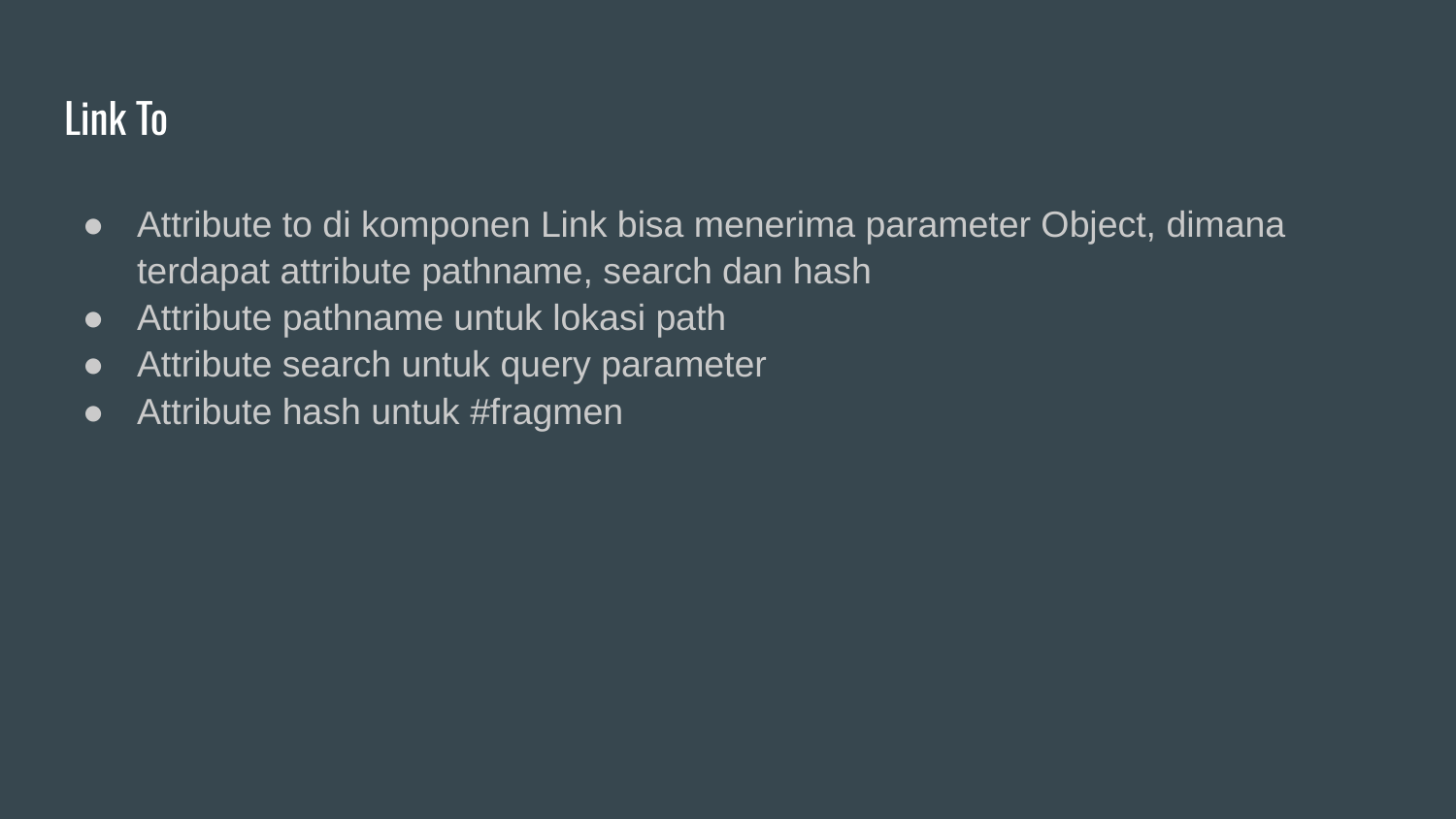

# Link To
Attribute to di komponen Link bisa menerima parameter Object, dimana terdapat attribute pathname, search dan hash
Attribute pathname untuk lokasi path
Attribute search untuk query parameter
Attribute hash untuk #fragmen